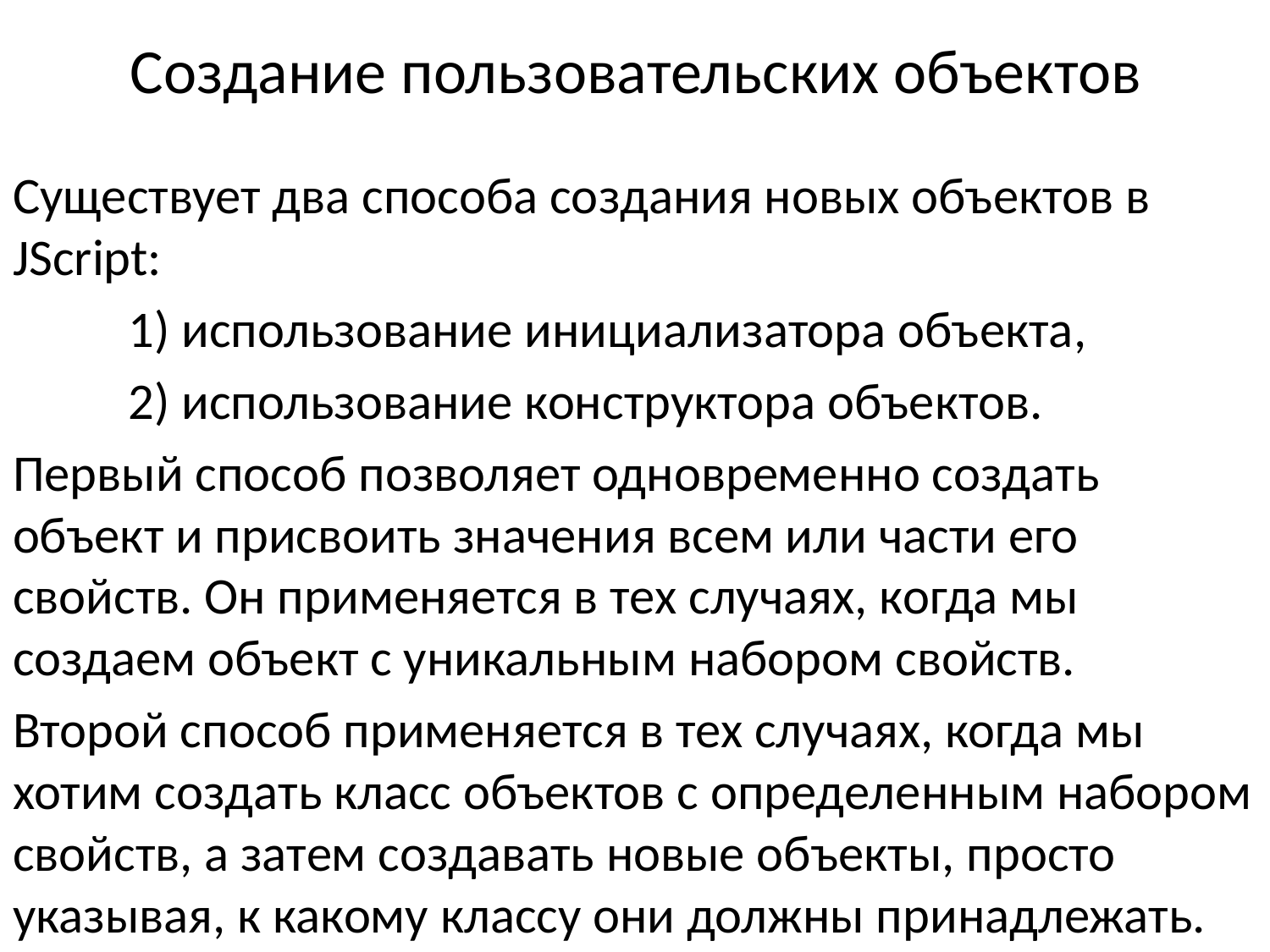

# Создание пользовательских объектов
Существует два способа создания новых объектов в JScript:
	1) использование инициализатора объекта,
	2) использование конструктора объектов.
Первый способ позволяет одновременно создать объект и присвоить значения всем или части его свойств. Он применяется в тех случаях, когда мы создаем объект с уникальным набором свойств.
Второй способ применяется в тех случаях, когда мы хотим создать класс объектов с определенным набором свойств, а затем создавать новые объекты, просто указывая, к какому классу они должны принадлежать.